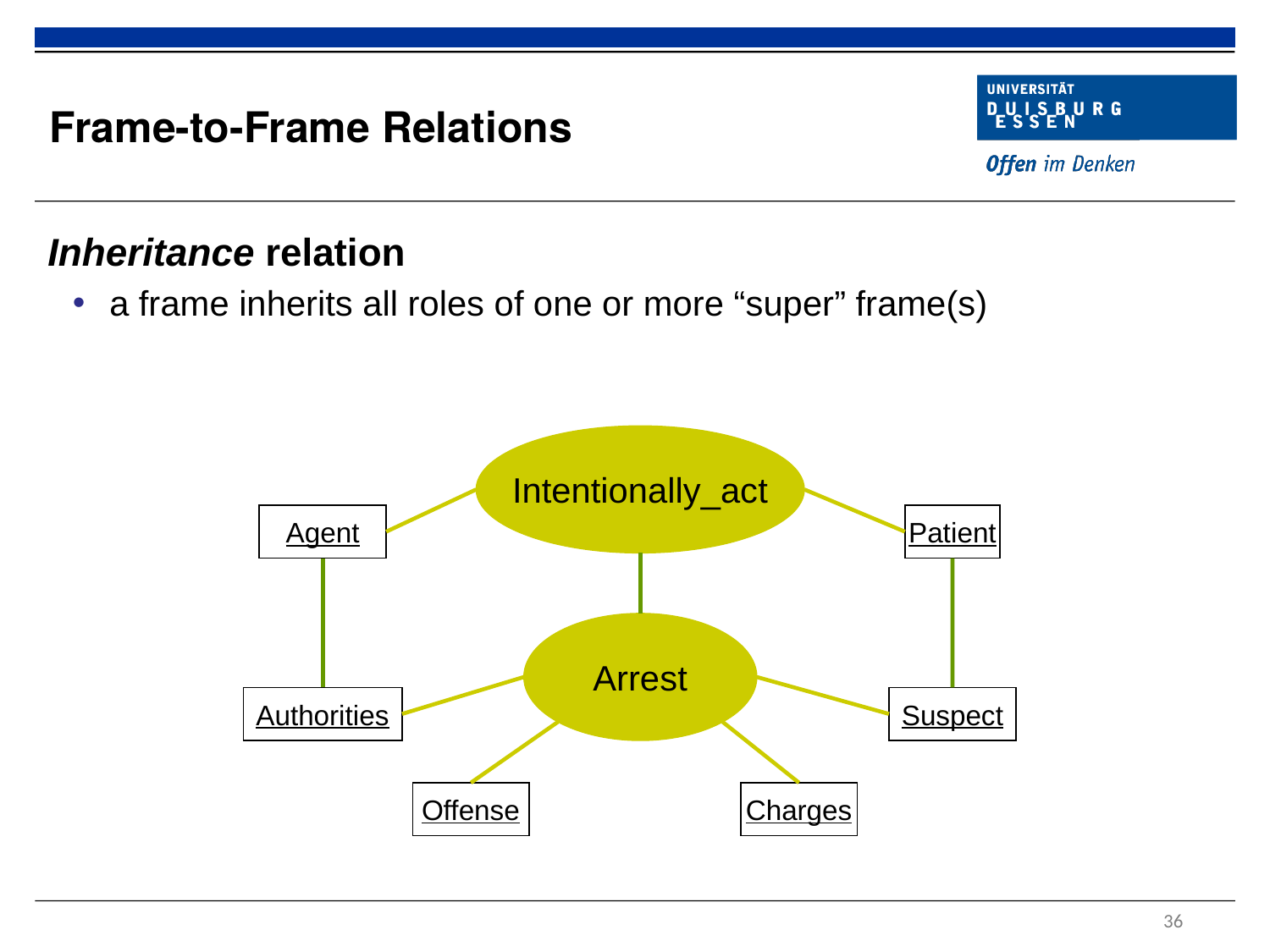

# Frame-to-Frame Relations
Inheritance relation
a frame inherits all roles of one or more “super” frame(s)
Intentionally_act
Agent
Patient
Arrest
Authorities
Suspect
Offense
Charges